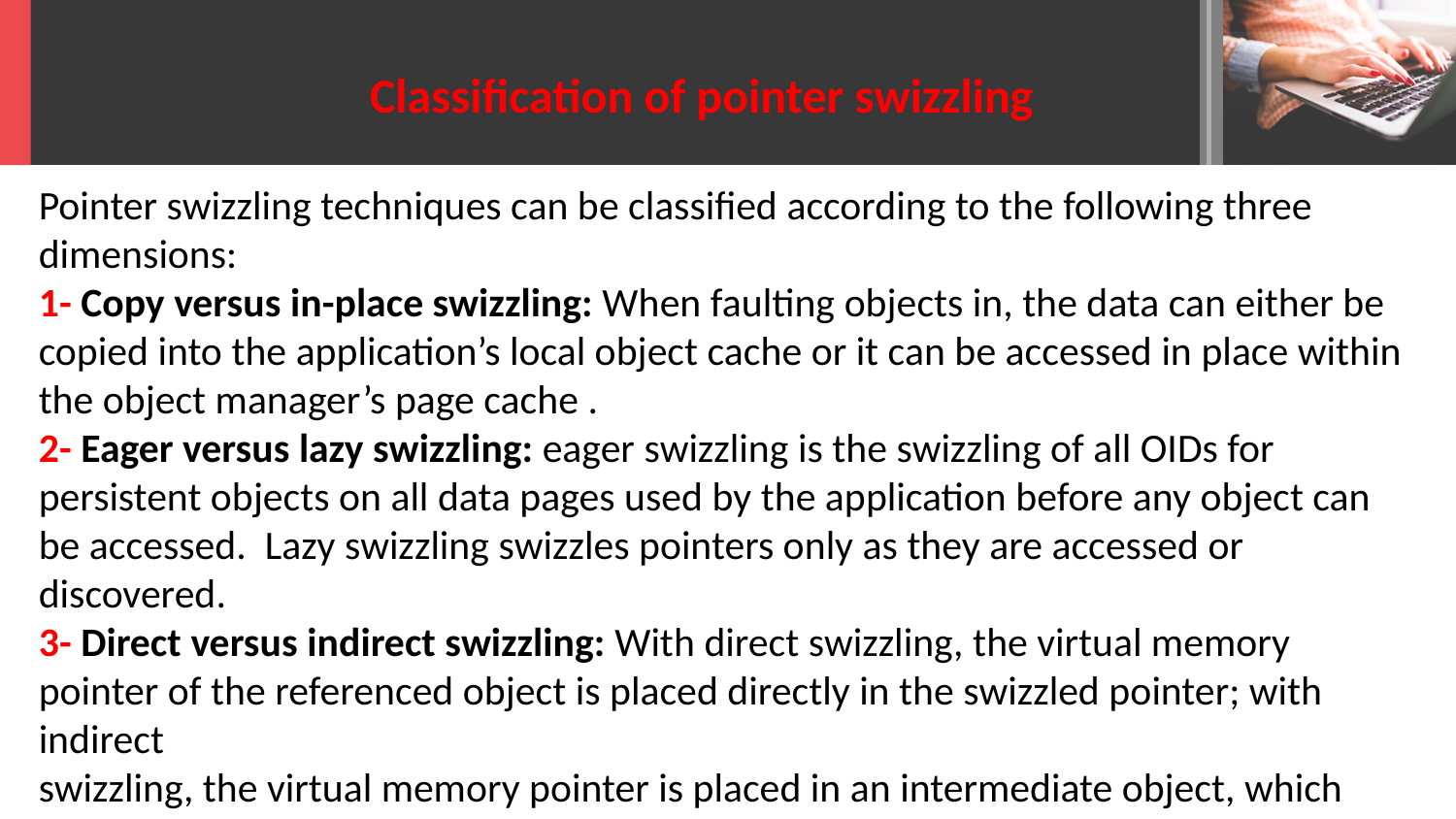

Classification of pointer swizzling
Pointer swizzling techniques can be classified according to the following three
dimensions:
1- Copy versus in-place swizzling: When faulting objects in, the data can either be copied into the application’s local object cache or it can be accessed in place within the object manager’s page cache .
2- Eager versus lazy swizzling: eager swizzling is the swizzling of all OIDs for persistent objects on all data pages used by the application before any object can be accessed.  Lazy swizzling swizzles pointers only as they are accessed or discovered.
3- Direct versus indirect swizzling: With direct swizzling, the virtual memory pointer of the referenced object is placed directly in the swizzled pointer; with indirect
swizzling, the virtual memory pointer is placed in an intermediate object, which acts as a placeholder for the actual object.